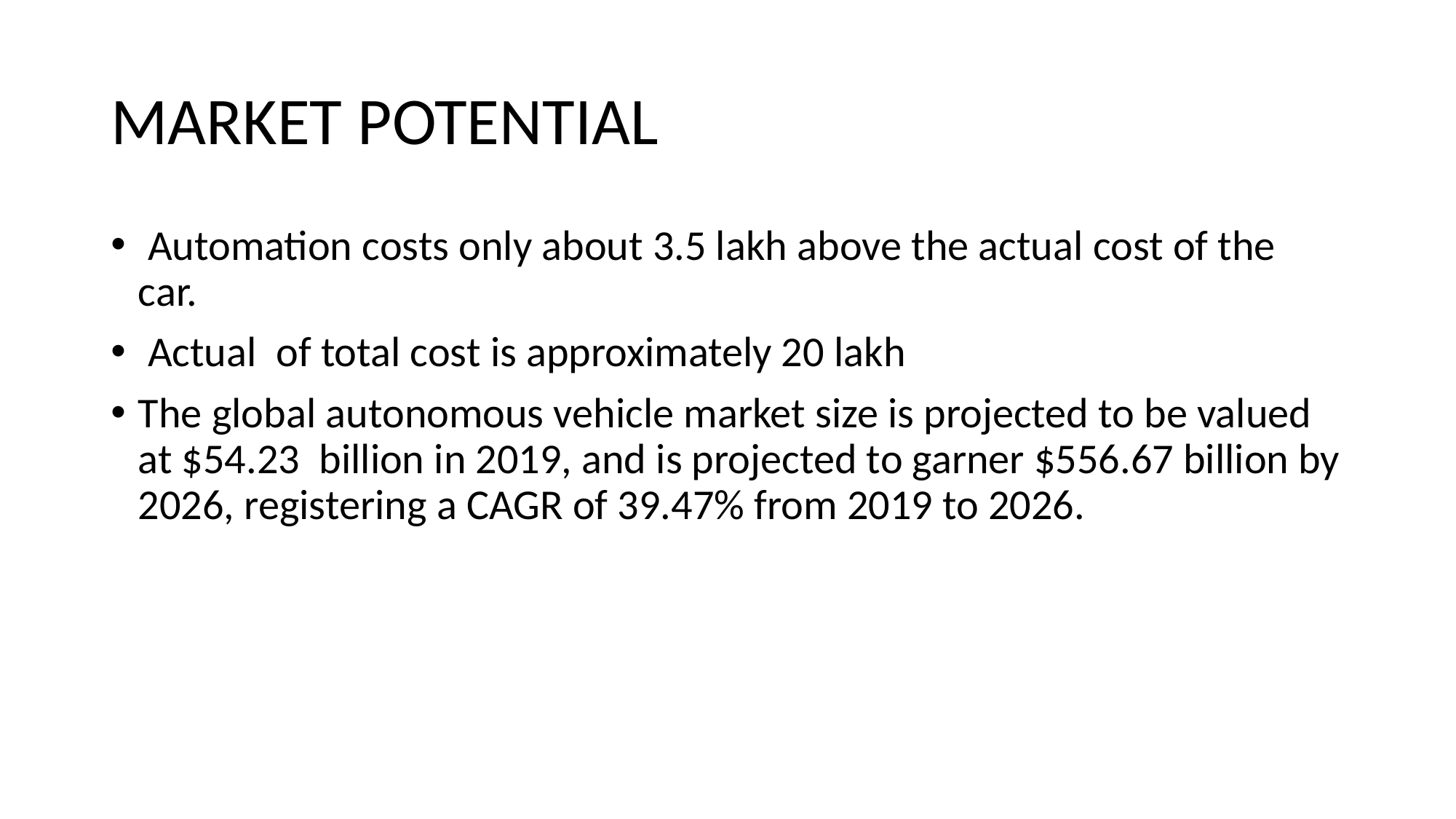

# MARKET POTENTIAL
 Automation costs only about 3.5 lakh above the actual cost of the car.
 Actual  of total cost is approximately 20 lakh
The global autonomous vehicle market size is projected to be valued at $54.23  billion in 2019, and is projected to garner $556.67 billion by 2026, registering a CAGR of 39.47% from 2019 to 2026.